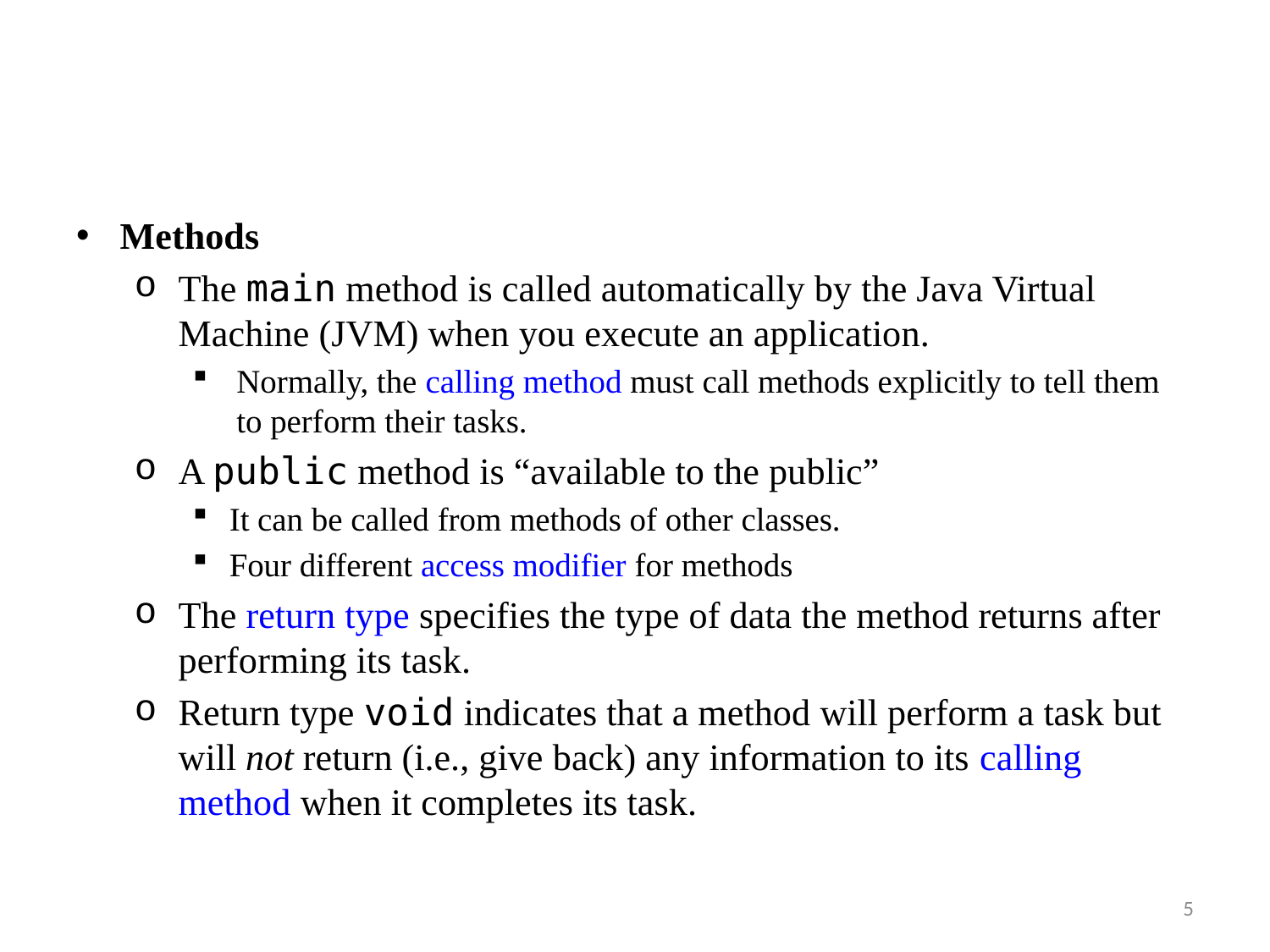

Methods
The main method is called automatically by the Java Virtual Machine (JVM) when you execute an application.
Normally, the calling method must call methods explicitly to tell them to perform their tasks.
A public method is “available to the public”
It can be called from methods of other classes.
Four different access modifier for methods
The return type specifies the type of data the method returns after performing its task.
Return type void indicates that a method will perform a task but will not return (i.e., give back) any information to its calling method when it completes its task.
5